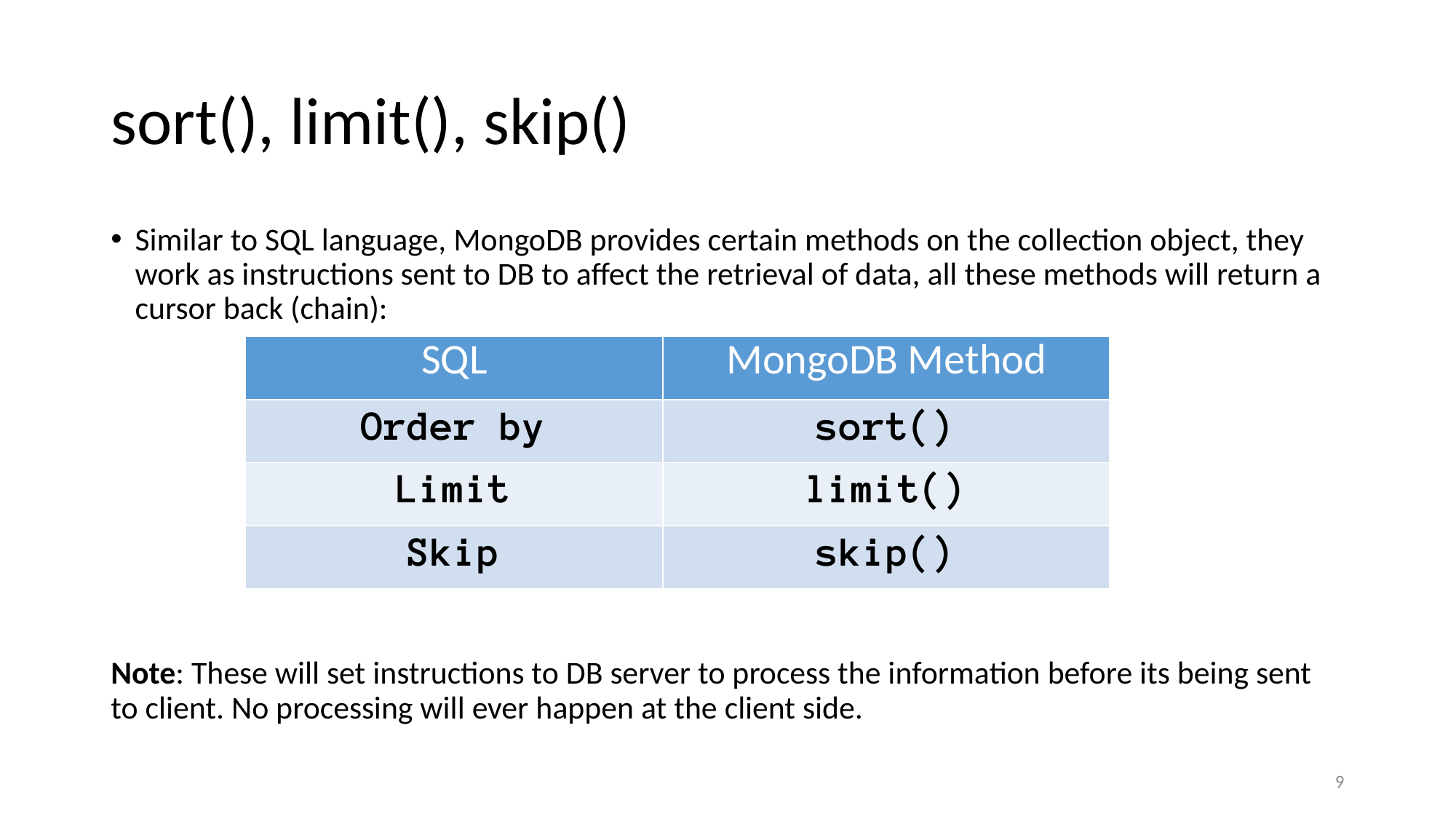

# sort(), limit(), skip()
Similar to SQL language, MongoDB provides certain methods on the collection object, they work as instructions sent to DB to affect the retrieval of data, all these methods will return a cursor back (chain):

Note: These will set instructions to DB server to process the information before its being sent to client. No processing will ever happen at the client side.

| SQL | MongoDB Method |
| --- | --- |
| Order by | sort() |
| Limit | limit() |
| Skip | skip() |
9